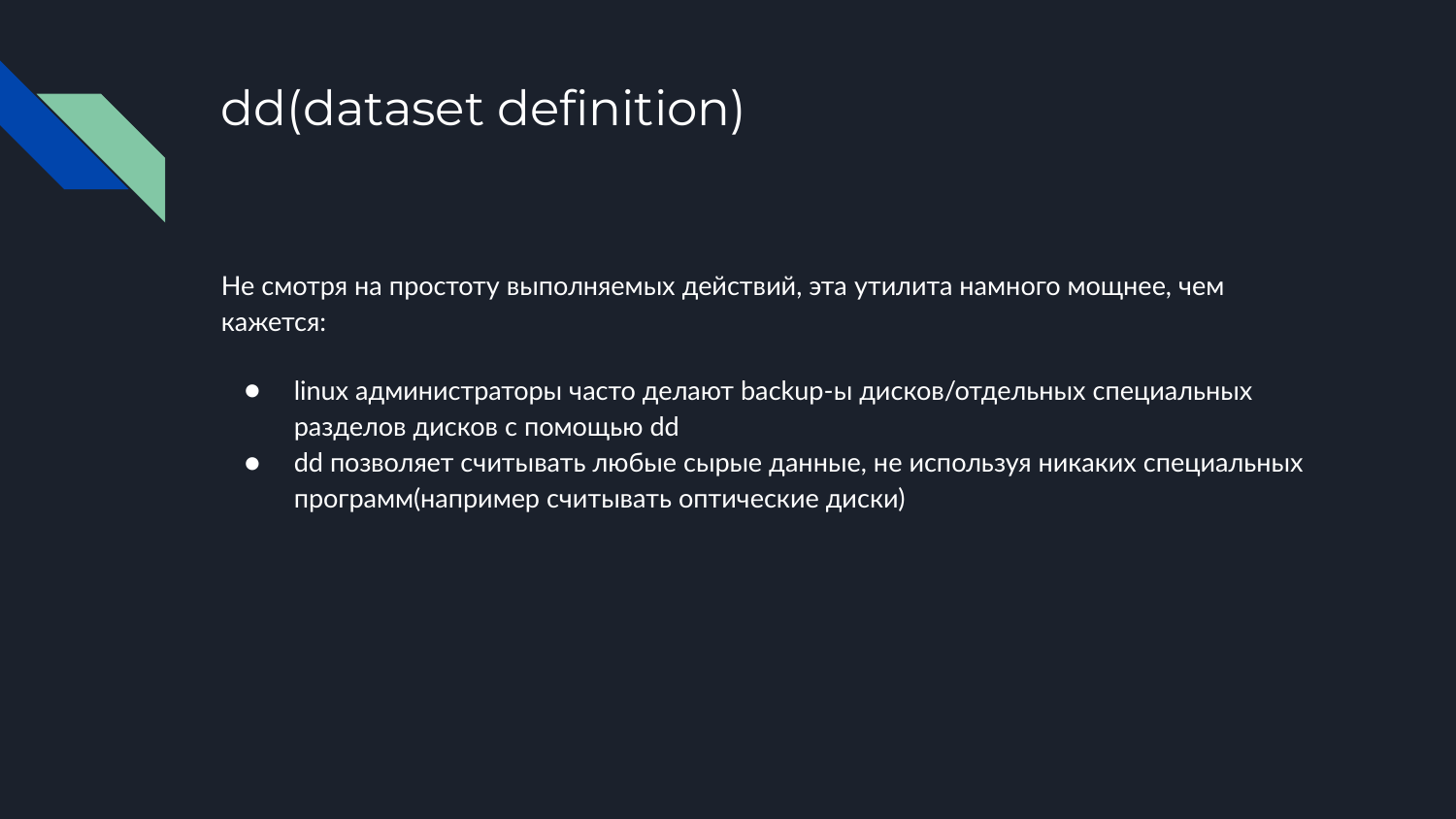

# dd(dataset definition)
Не смотря на простоту выполняемых действий, эта утилита намного мощнее, чем кажется:
linux администраторы часто делают backup-ы дисков/отдельных специальных разделов дисков с помощью dd
dd позволяет считывать любые сырые данные, не используя никаких специальных программ(например считывать оптические диски)